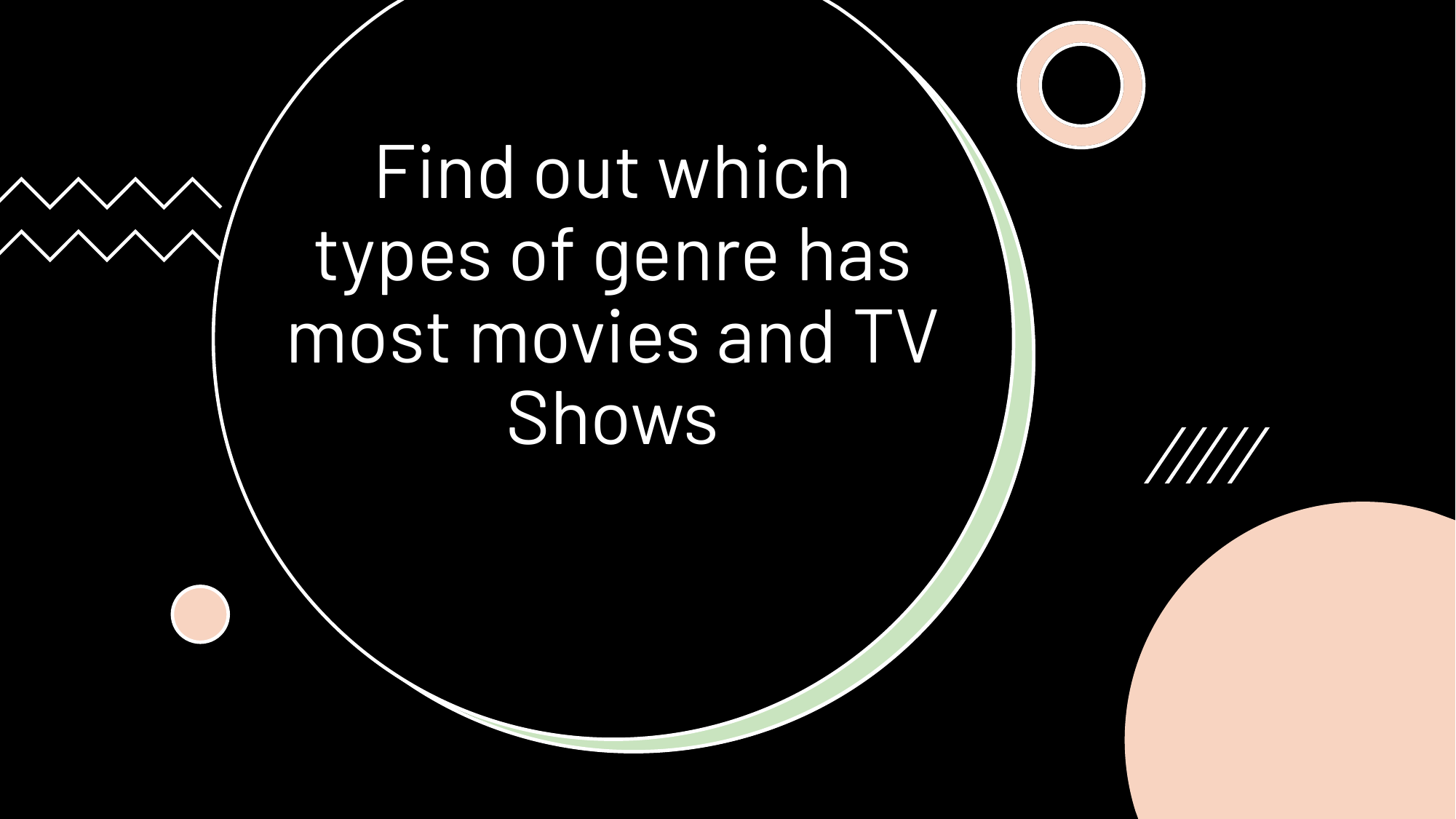

# Find out which types of genre has most movies and TV Shows